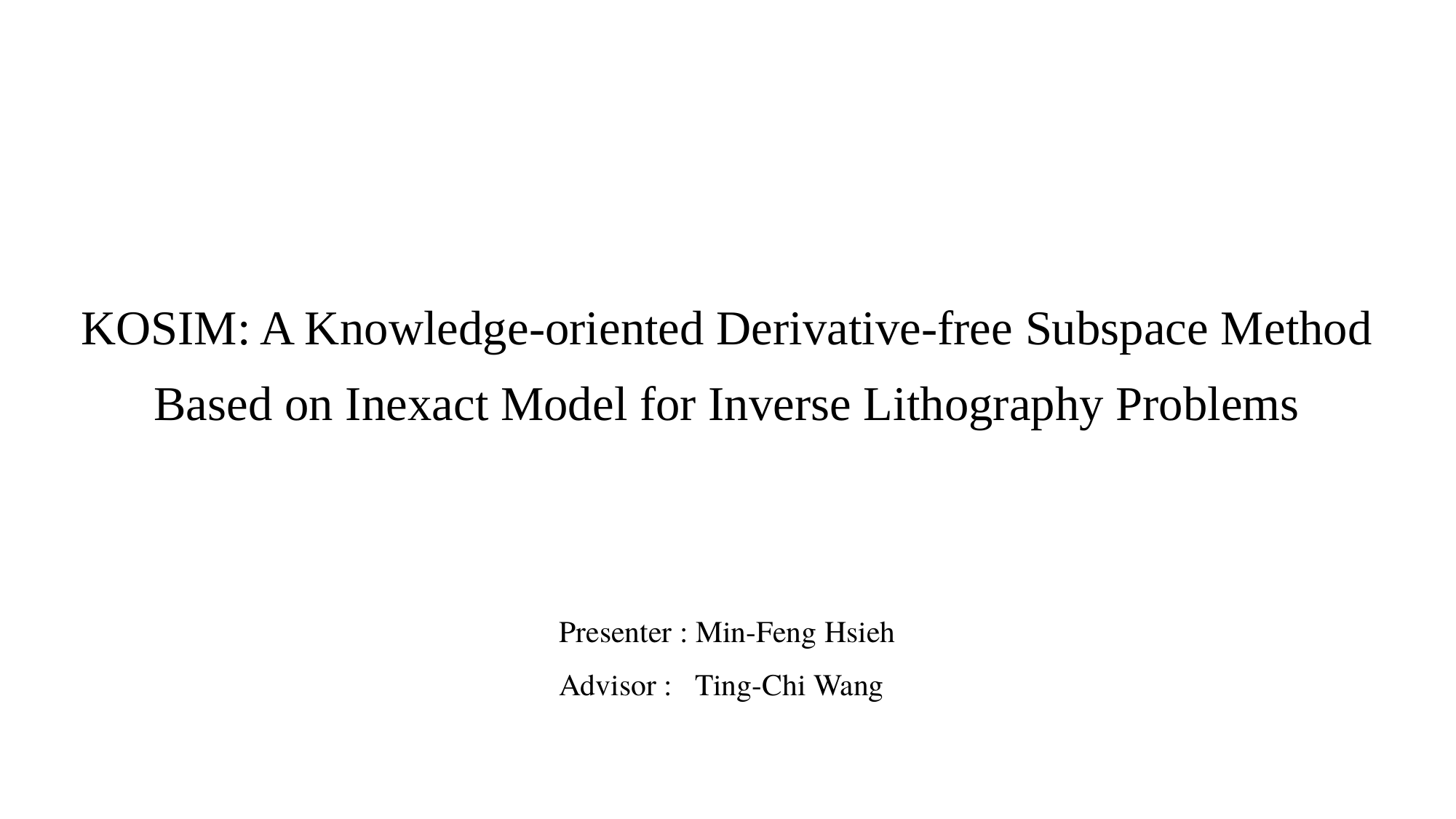

# KOSIM: A Knowledge-oriented Derivative-free Subspace Method Based on Inexact Model for Inverse Lithography Problems
Presenter : Min-Feng Hsieh

Advisor :   Ting-Chi Wang